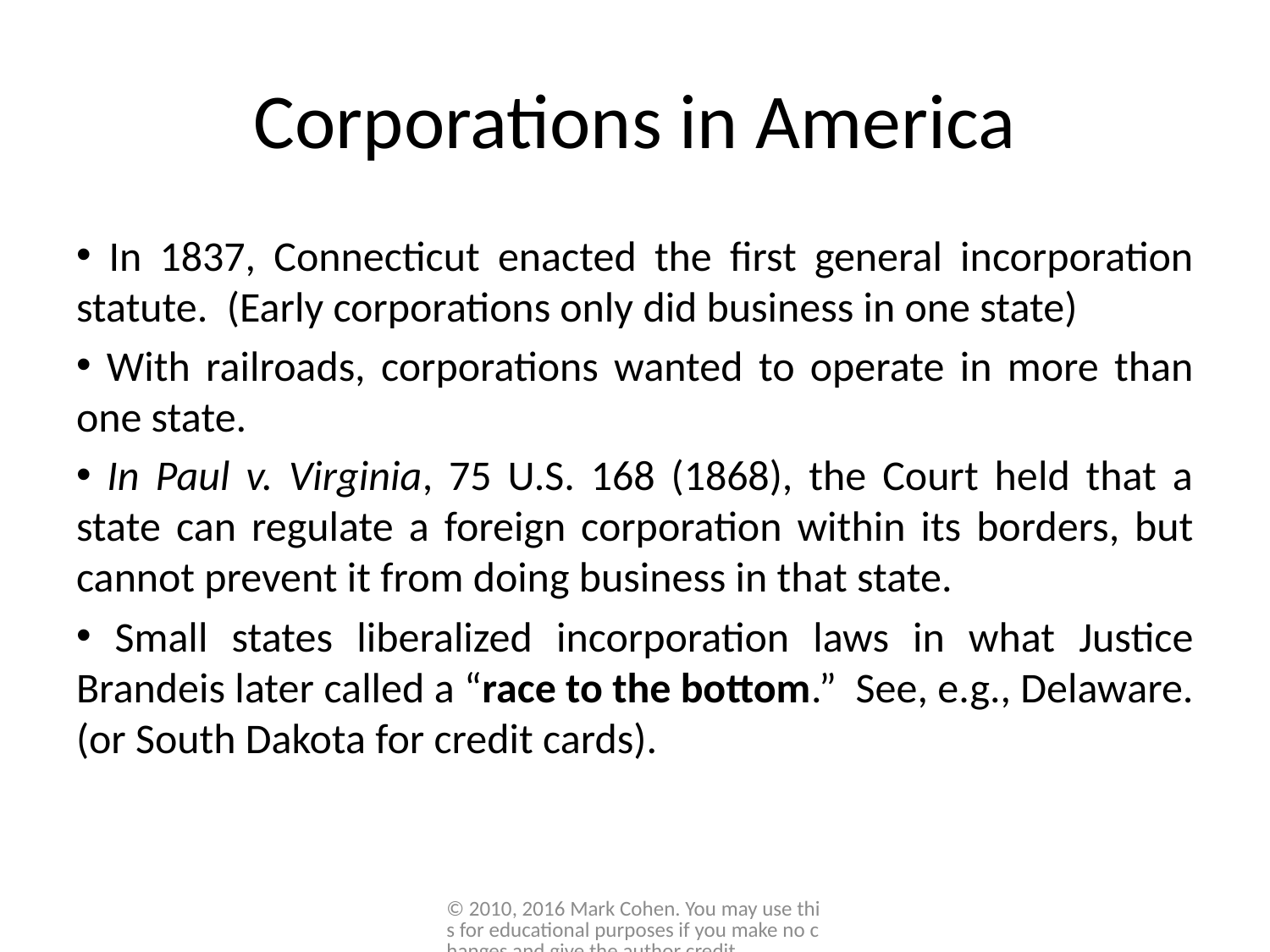

# Corporations in America
 In 1837, Connecticut enacted the first general incorporation statute.  (Early corporations only did business in one state)
 With railroads, corporations wanted to operate in more than one state.
 In Paul v. Virginia, 75 U.S. 168 (1868), the Court held that a state can regulate a foreign corporation within its borders, but cannot prevent it from doing business in that state.
 Small states liberalized incorporation laws in what Justice Brandeis later called a “race to the bottom.”  See, e.g., Delaware. (or South Dakota for credit cards).
© 2010, 2016 Mark Cohen. You may use this for educational purposes if you make no changes and give the author credit.